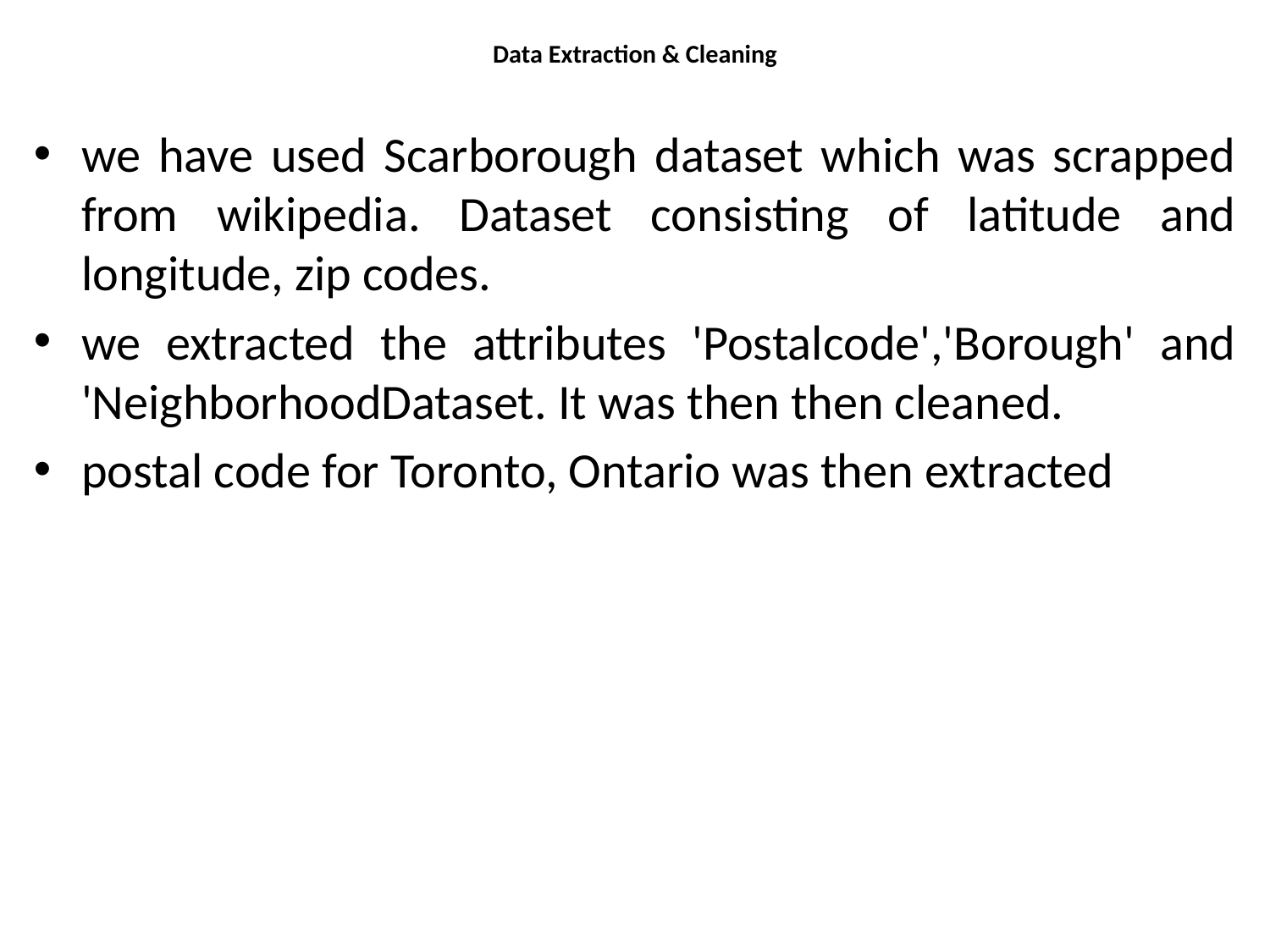

# Data Extraction & Cleaning
we have used Scarborough dataset which was scrapped from wikipedia. Dataset consisting of latitude and longitude, zip codes.
we extracted the attributes 'Postalcode','Borough' and 'NeighborhoodDataset. It was then then cleaned.
postal code for Toronto, Ontario was then extracted